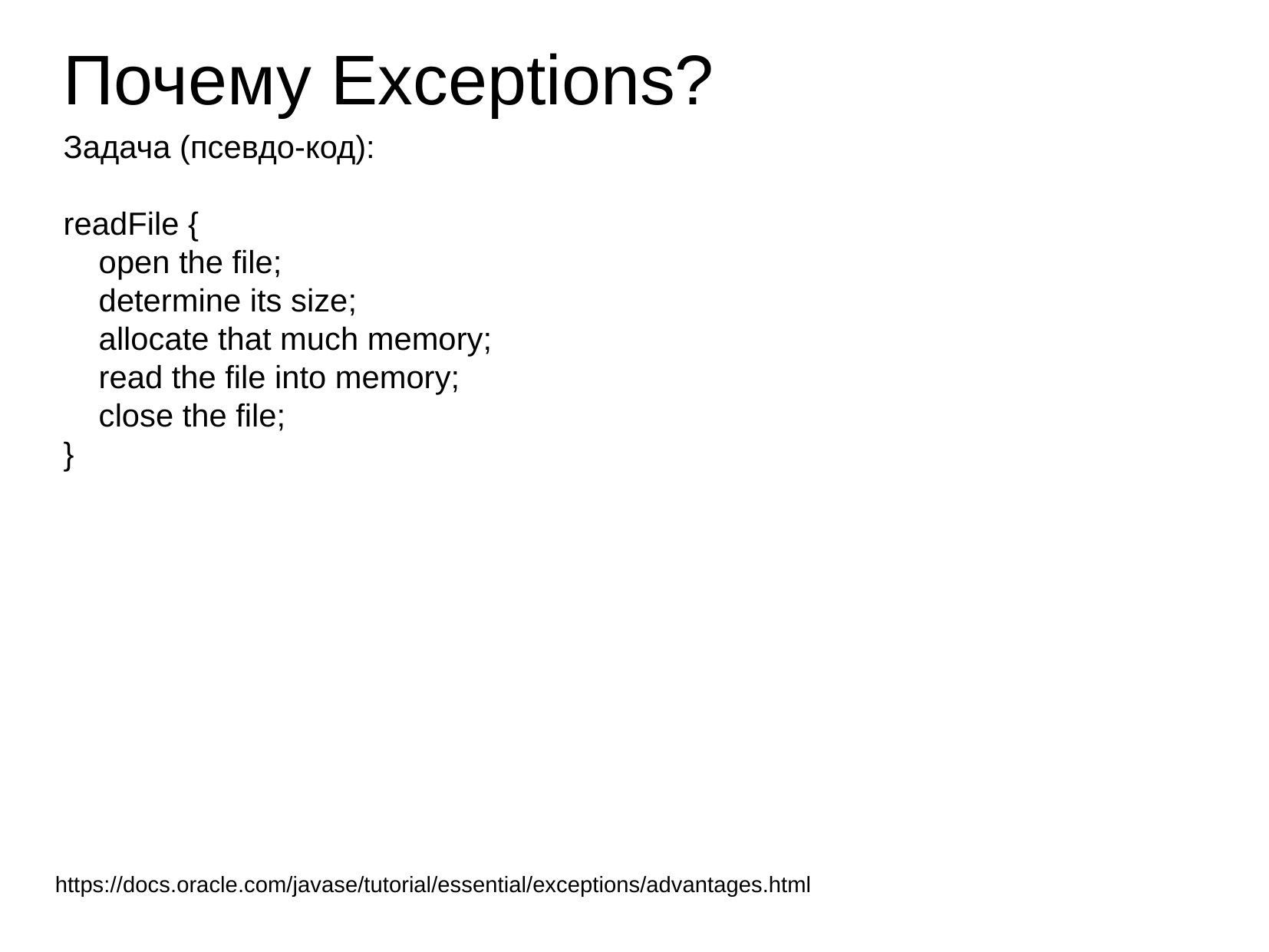

Почему Exceptions?
Задача (псевдо-код):

readFile {
    open the file;
    determine its size;
    allocate that much memory;
    read the file into memory;
    close the file;
}
https://docs.oracle.com/javase/tutorial/essential/exceptions/advantages.html